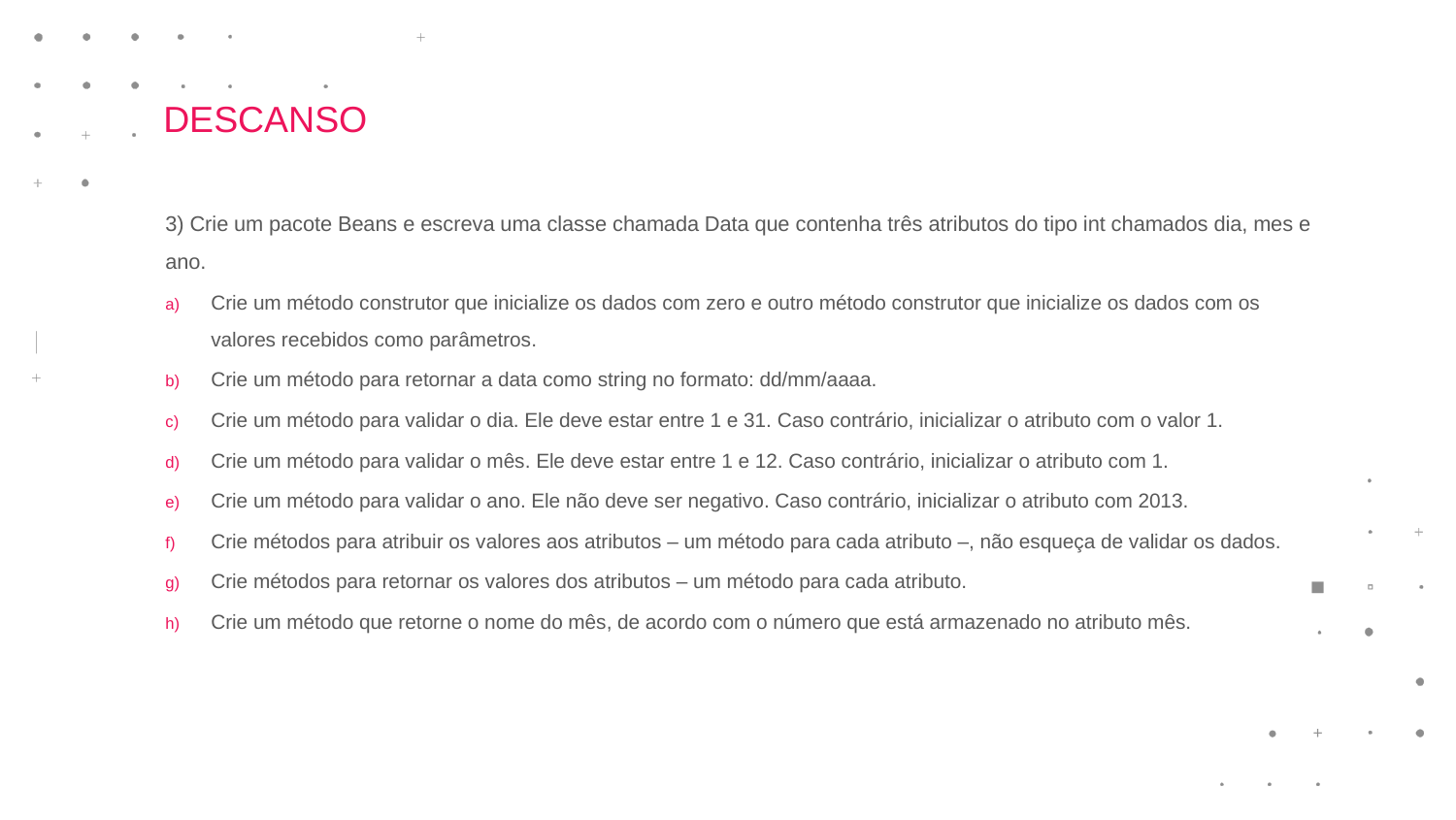

DESCANSO
3) Crie um pacote Beans e escreva uma classe chamada Data que contenha três atributos do tipo int chamados dia, mes e ano.
Crie um método construtor que inicialize os dados com zero e outro método construtor que inicialize os dados com os valores recebidos como parâmetros.
Crie um método para retornar a data como string no formato: dd/mm/aaaa.
Crie um método para validar o dia. Ele deve estar entre 1 e 31. Caso contrário, inicializar o atributo com o valor 1.
Crie um método para validar o mês. Ele deve estar entre 1 e 12. Caso contrário, inicializar o atributo com 1.
Crie um método para validar o ano. Ele não deve ser negativo. Caso contrário, inicializar o atributo com 2013.
Crie métodos para atribuir os valores aos atributos – um método para cada atributo –, não esqueça de validar os dados.
Crie métodos para retornar os valores dos atributos – um método para cada atributo.
Crie um método que retorne o nome do mês, de acordo com o número que está armazenado no atributo mês.